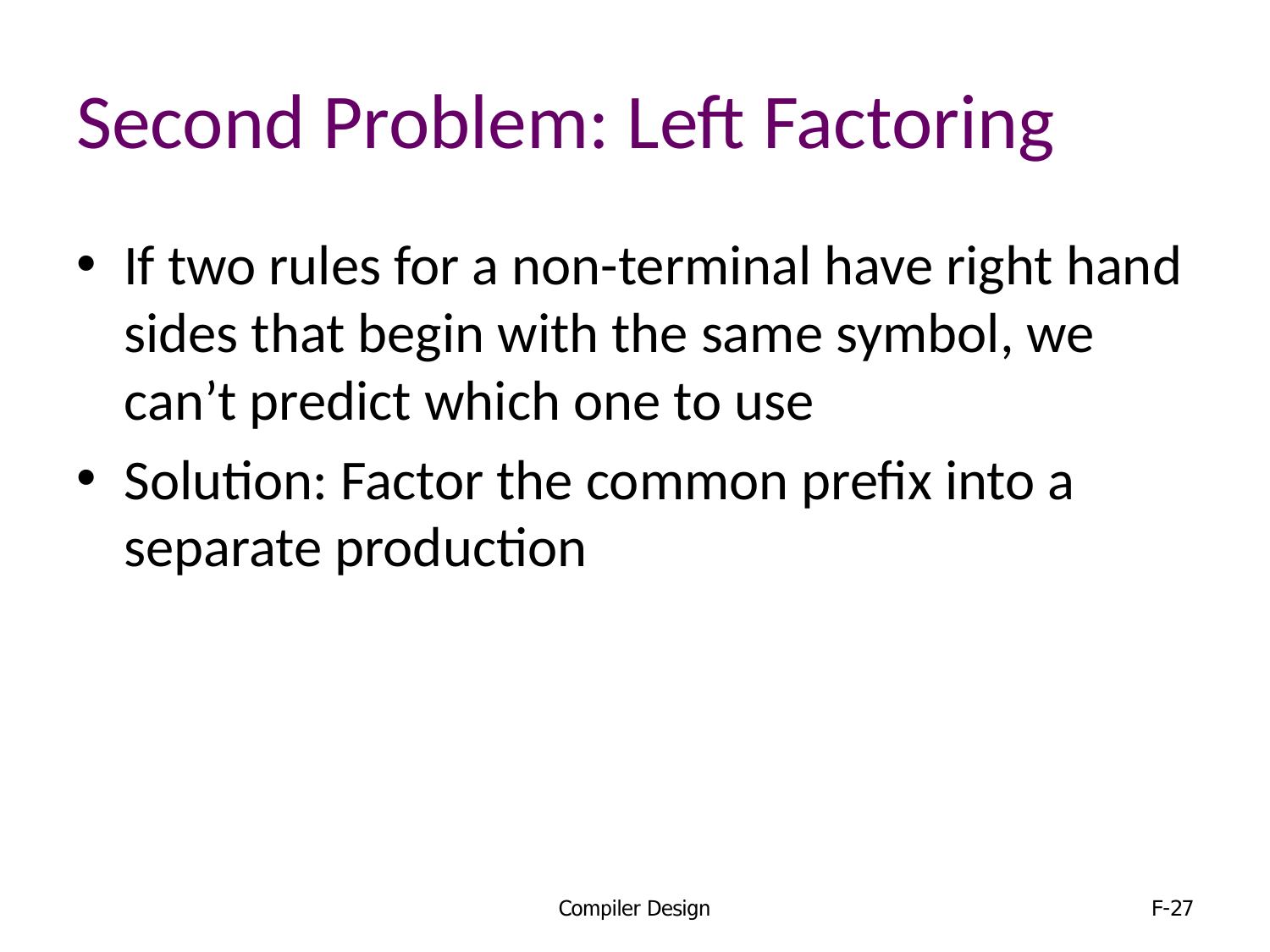

# Second Problem: Left Factoring
If two rules for a non-terminal have right hand sides that begin with the same symbol, we can’t predict which one to use
Solution: Factor the common prefix into a separate production
Compiler Design
F-27